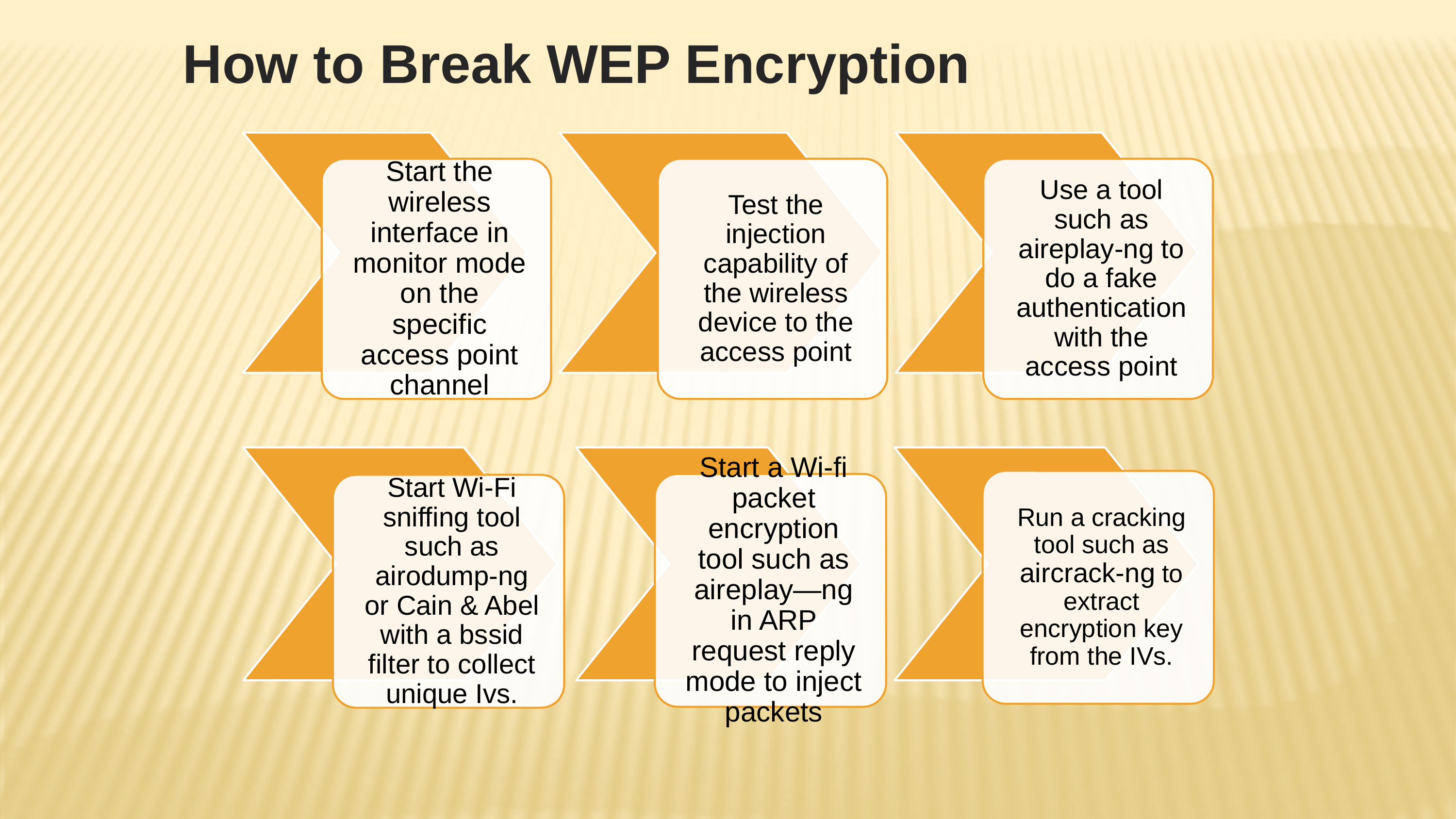

How to Break WEP Encryption
Start the wireless interface in monitor mode on the specific access point channel
Test the injection capability of the wireless device to the access point
Use a tool such as aireplay-ng to do a fake authentication with the access point
Start Wi-Fi sniffing tool such as airodump-ng or Cain & Abel with a bssid filter to collect unique Ivs.
Start a Wi-fi packet encryption tool such as aireplay—ng in ARP request reply mode to inject packets
Run a cracking tool such as aircrack-ng to extract encryption key from the IVs.